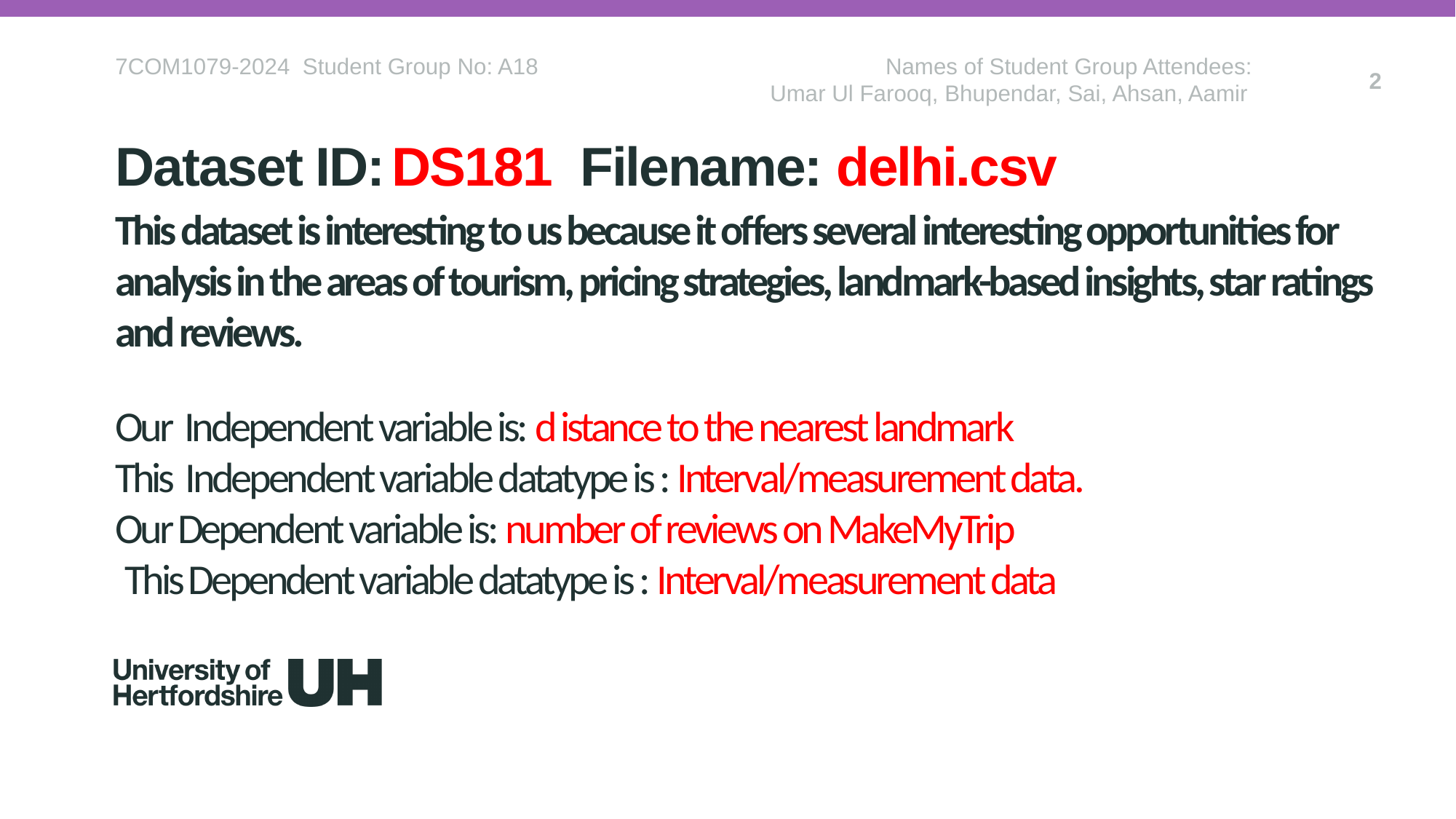

7COM1079-2024  Student Group No: A18                  		        	 Names of Student Group Attendees:  						Umar Ul Farooq, Bhupendar, Sai, Ahsan, Aamir
2
Dataset ID: DS181  Filename: delhi.csv
# This dataset is interesting to us because it offers several interesting opportunities for analysis in the areas of tourism, pricing strategies, landmark-based insights, star ratings and reviews. Our  Independent variable is: d istance to the nearest landmark This  Independent variable datatype is : Interval/measurement data. Our Dependent variable is: number of reviews on MakeMyTrip This Dependent variable datatype is : Interval/measurement data